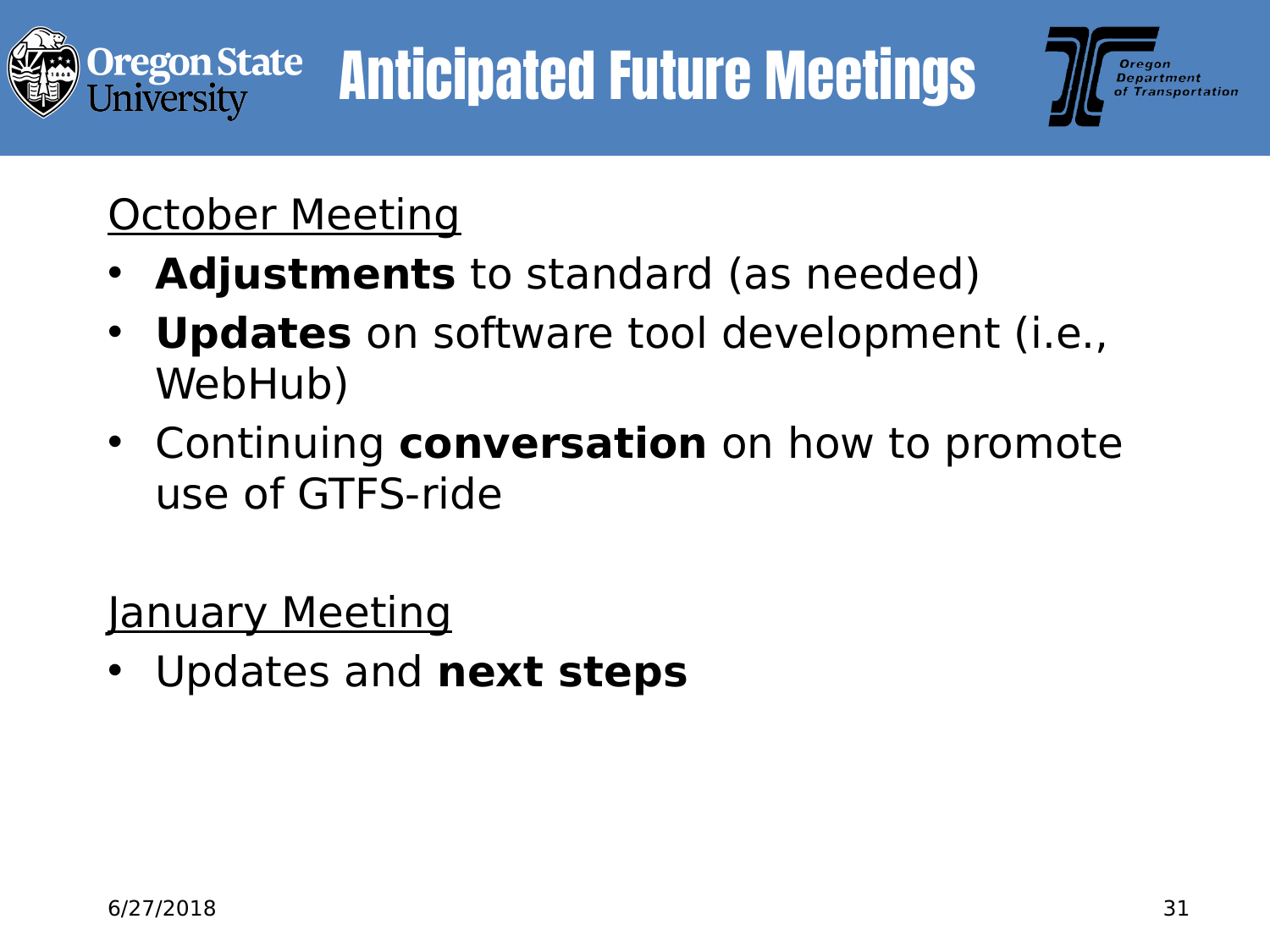

# Anticipated Future Meetings
October Meeting
Adjustments to standard (as needed)
Updates on software tool development (i.e., WebHub)
Continuing conversation on how to promote use of GTFS-ride

January Meeting
Updates and next steps

6/27/2018
31